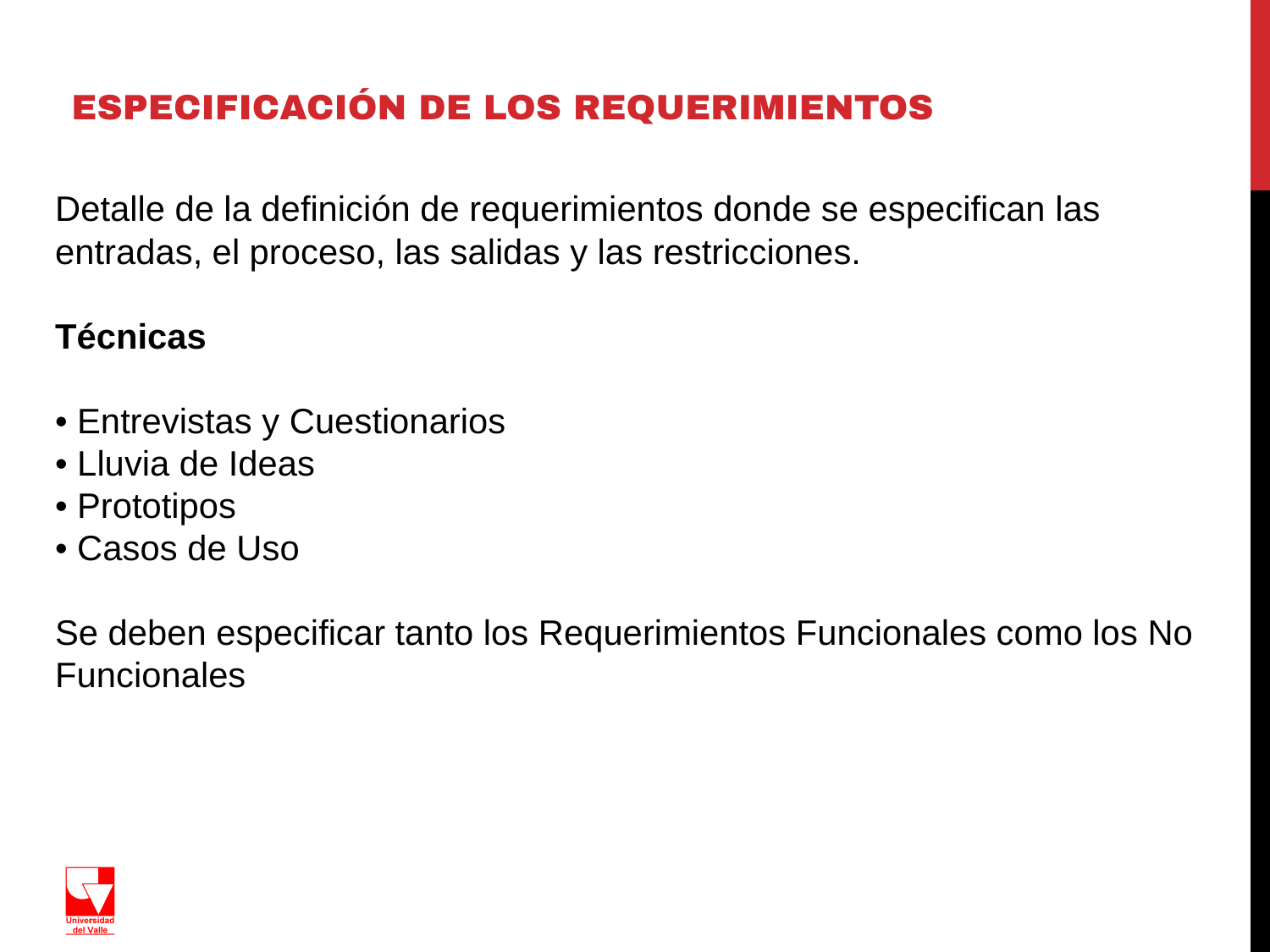

# ESPECIFICACIÓN DE LOS REQUERIMIENTOS
Detalle de la definición de requerimientos donde se especifican las
entradas, el proceso, las salidas y las restricciones.

Técnicas

• Entrevistas y Cuestionarios
• Lluvia de Ideas
• Prototipos
• Casos de Uso

Se deben especificar tanto los Requerimientos Funcionales como los No
Funcionales